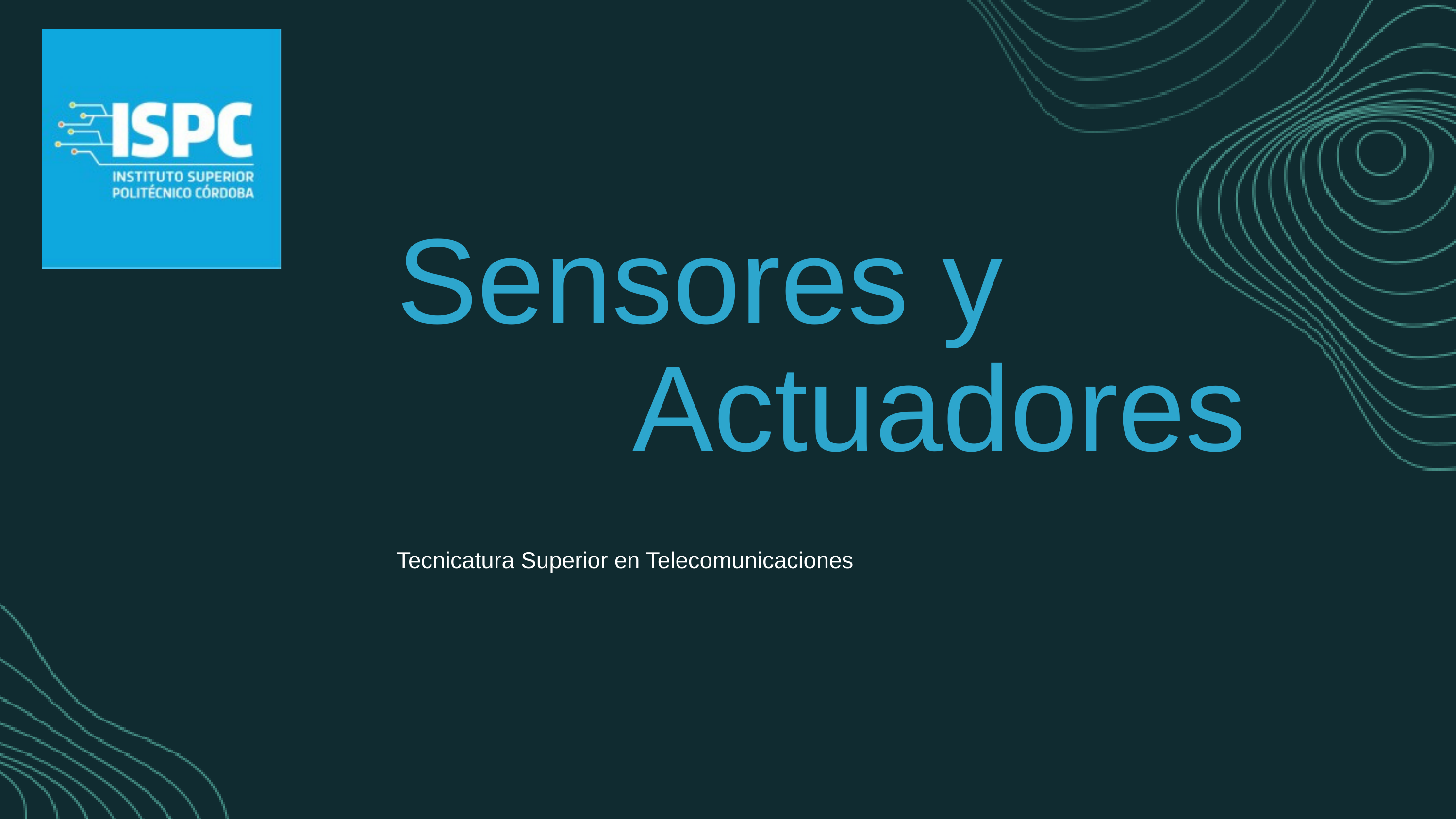

Sensores y
       Actuadores
Tecnicatura Superior en Telecomunicaciones